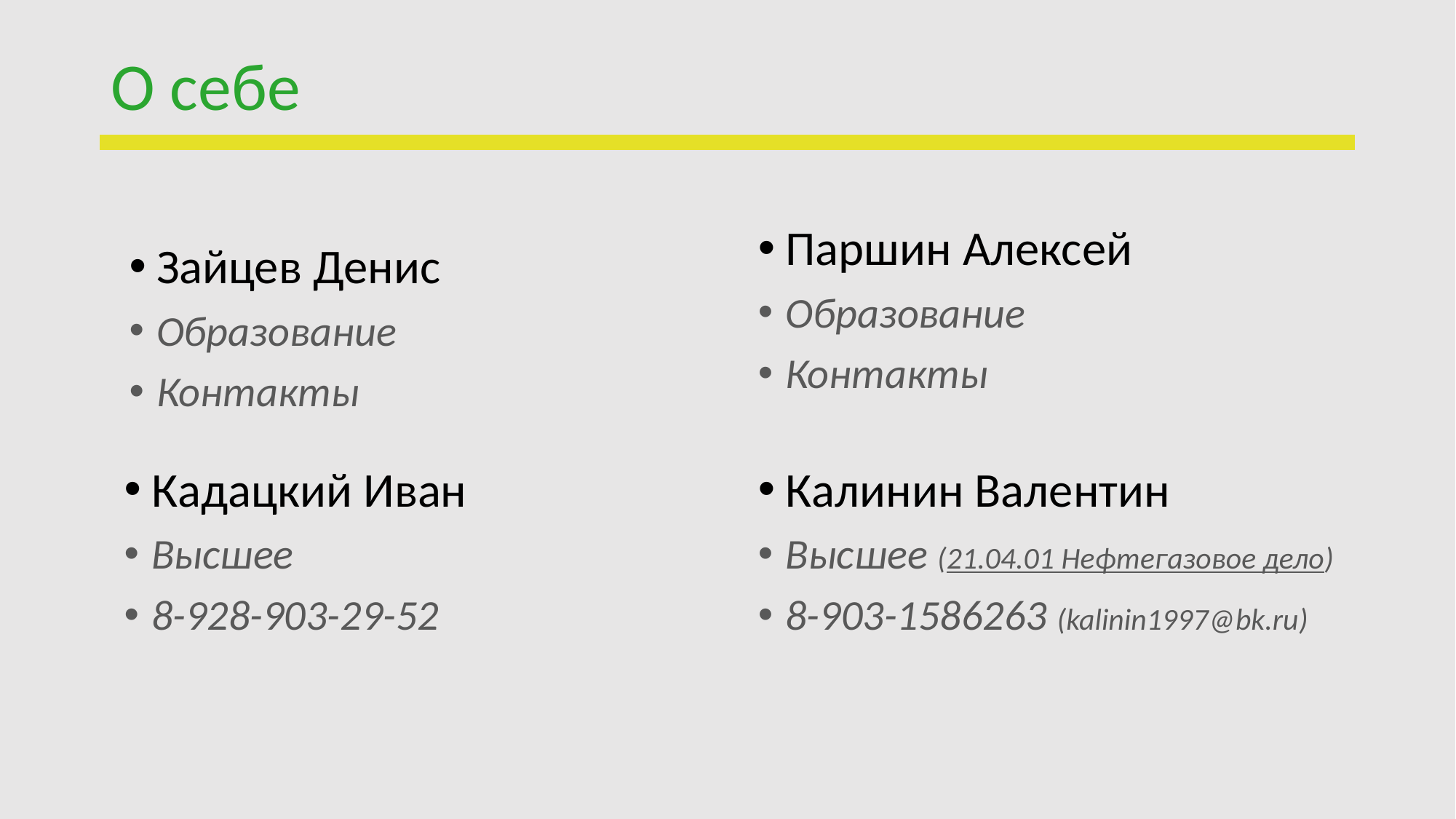

# О себе
Паршин Алексей
Образование
Контакты

Зайцев Денис
Образование
Контакты

Кадацкий Иван
Высшее
8-928-903-29-52

Калинин Валентин
Высшее (21.04.01 Нефтегазовое дело)
8-903-1586263 (kalinin1997@bk.ru)